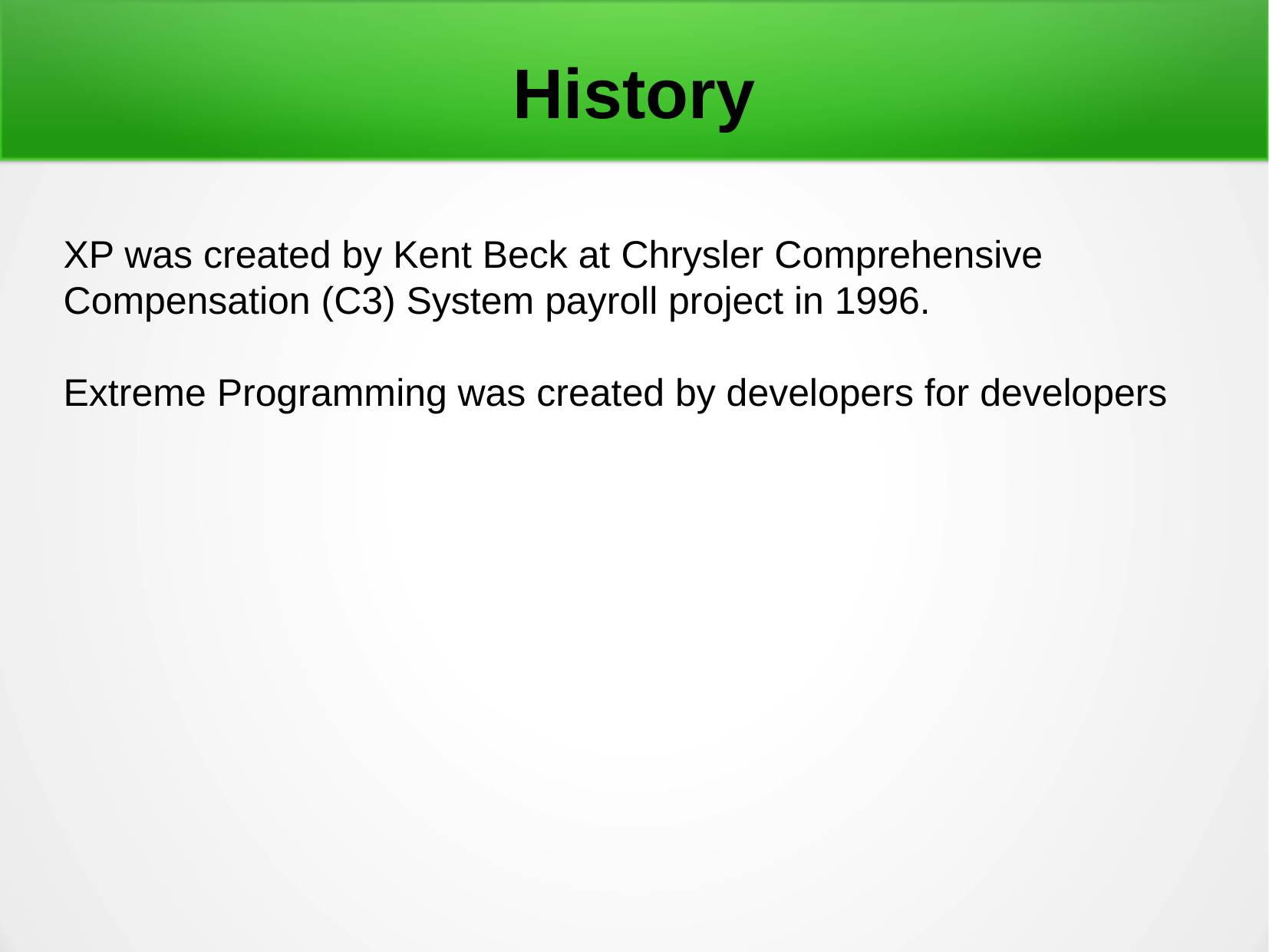

History
XP was created by Kent Beck at Chrysler Comprehensive Compensation (C3) System payroll project in 1996.

Extreme Programming was created by developers for developers